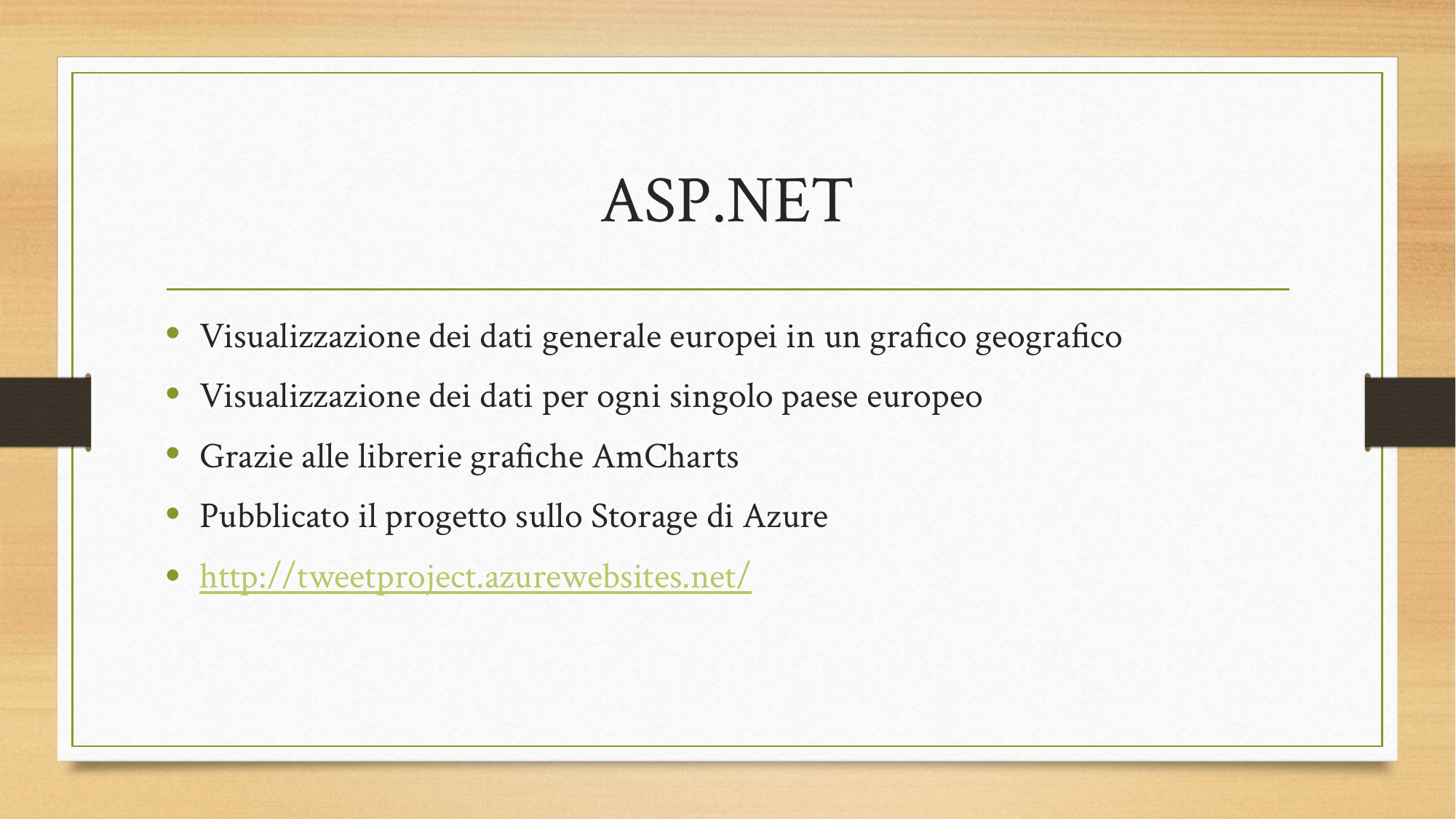

# ASP.NET
Visualizzazione dei dati generale europei in un grafico geografico
Visualizzazione dei dati per ogni singolo paese europeo
Grazie alle librerie grafiche AmCharts
Pubblicato il progetto sullo Storage di Azure
http://tweetproject.azurewebsites.net/